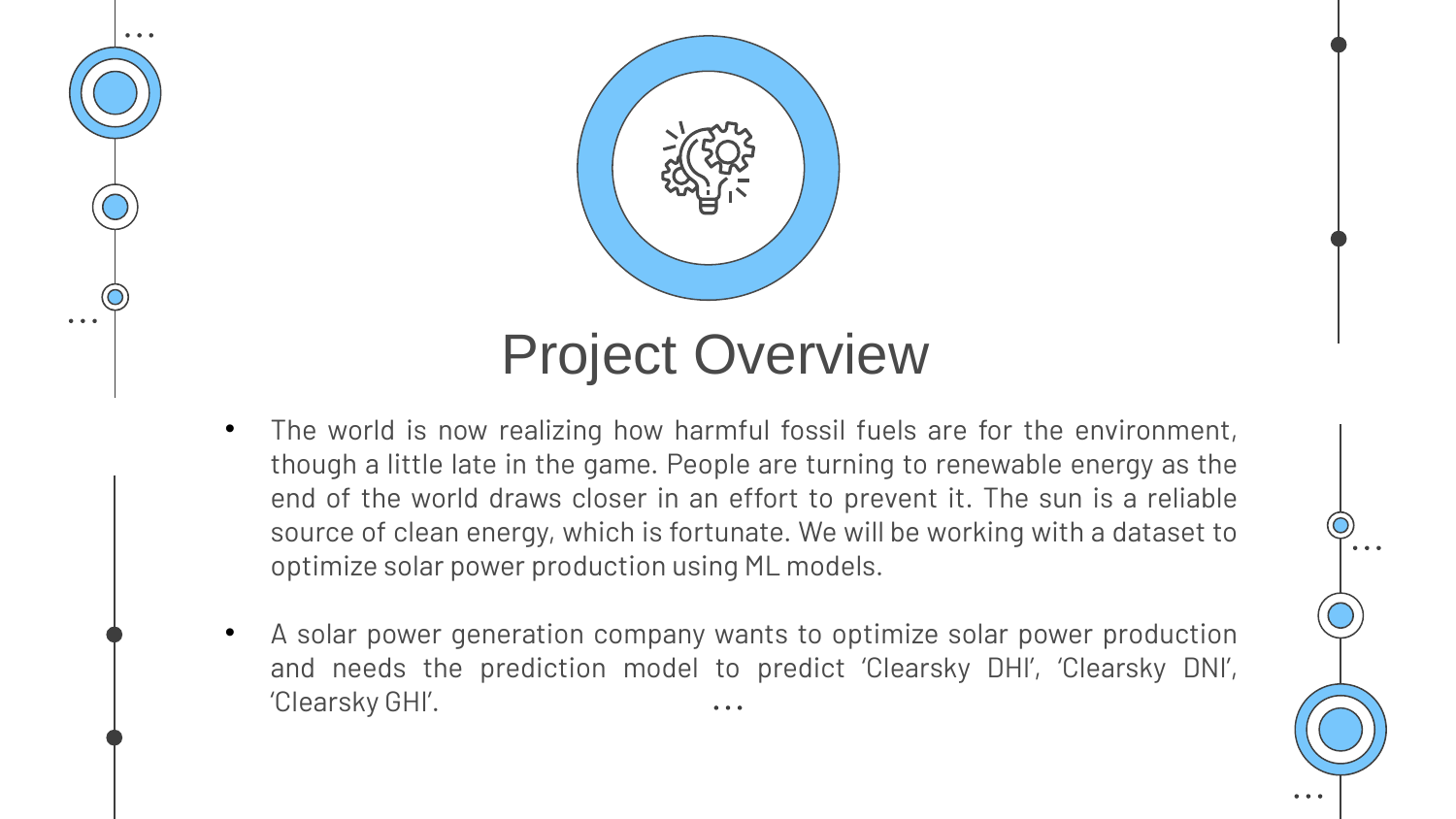

# Project Overview
The world is now realizing how harmful fossil fuels are for the environment, though a little late in the game. People are turning to renewable energy as the end of the world draws closer in an effort to prevent it. The sun is a reliable source of clean energy, which is fortunate. We will be working with a dataset to optimize solar power production using ML models.

A solar power generation company wants to optimize solar power production and needs the prediction model to predict ‘Clearsky DHI’, ‘Clearsky DNI’, ‘Clearsky GHI’.